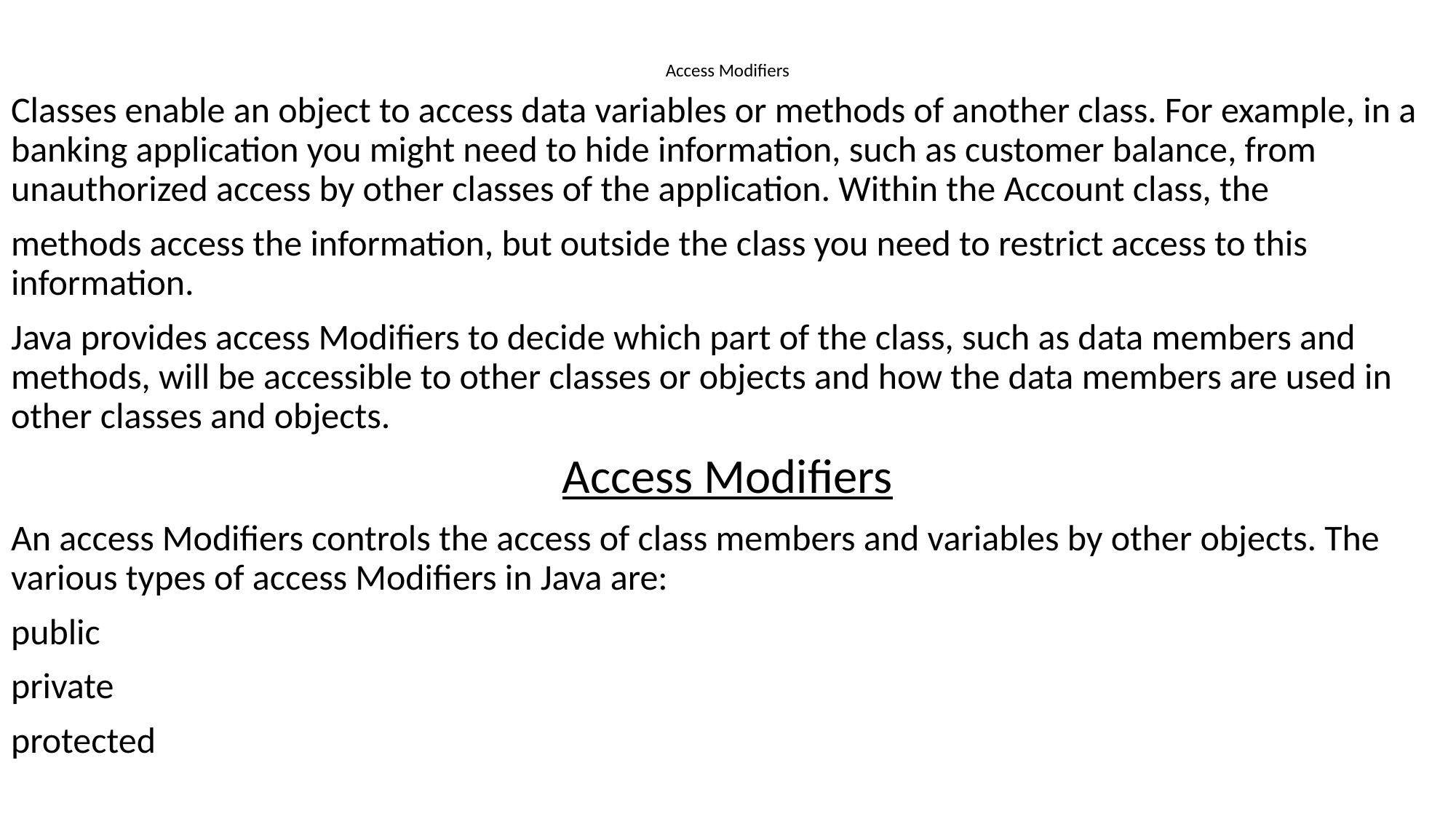

# Access Modifiers
Classes enable an object to access data variables or methods of another class. For example, in a banking application you might need to hide information, such as customer balance, from unauthorized access by other classes of the application. Within the Account class, the
methods access the information, but outside the class you need to restrict access to this information.
Java provides access Modifiers to decide which part of the class, such as data members and methods, will be accessible to other classes or objects and how the data members are used in other classes and objects.
Access Modifiers
An access Modifiers controls the access of class members and variables by other objects. The various types of access Modifiers in Java are:
public
private
protected